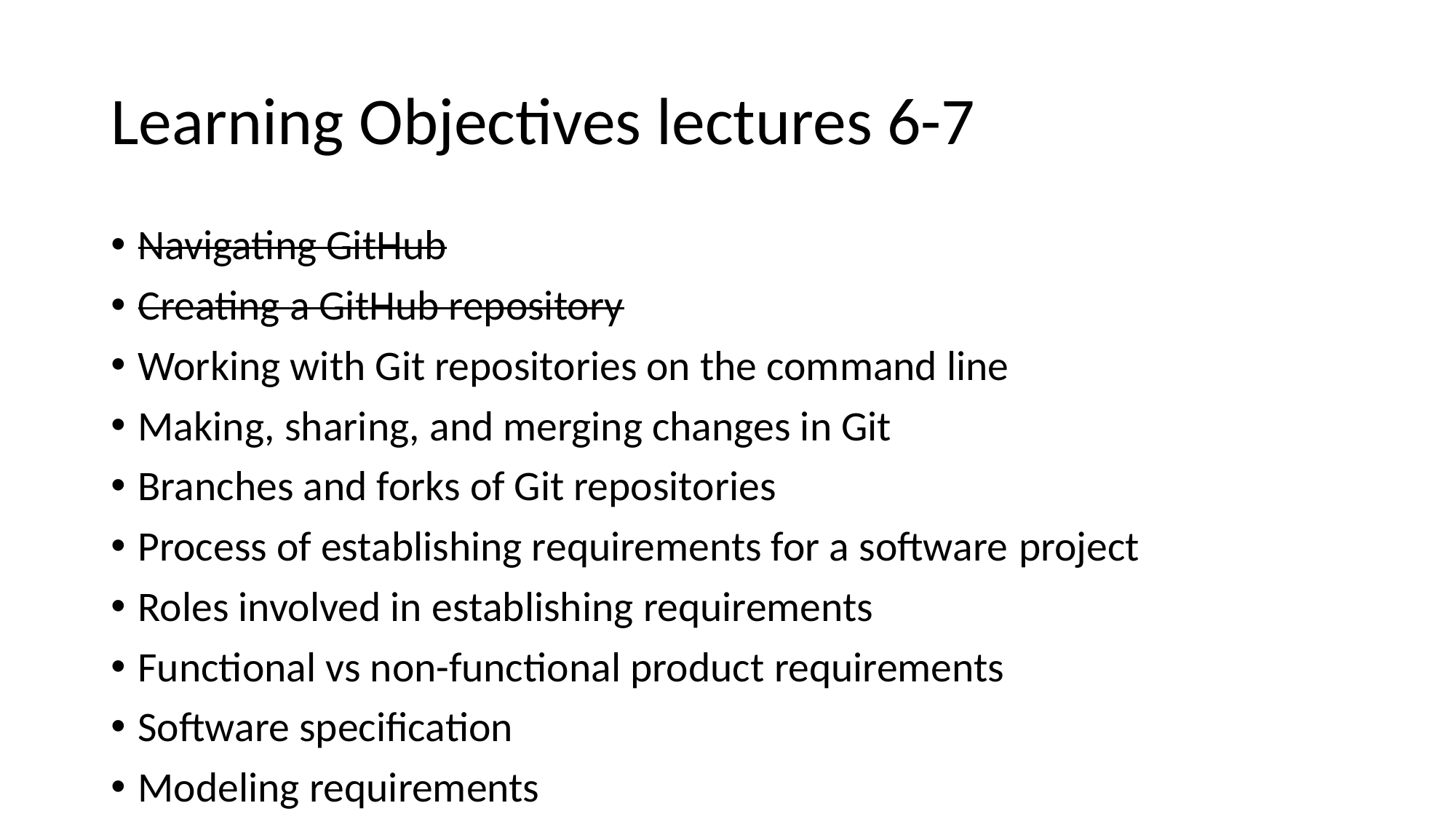

# Learning Objectives lectures 6-7
Navigating GitHub
Creating a GitHub repository
Working with Git repositories on the command line
Making, sharing, and merging changes in Git
Branches and forks of Git repositories
Process of establishing requirements for a software project
Roles involved in establishing requirements
Functional vs non-functional product requirements
Software specification
Modeling requirements